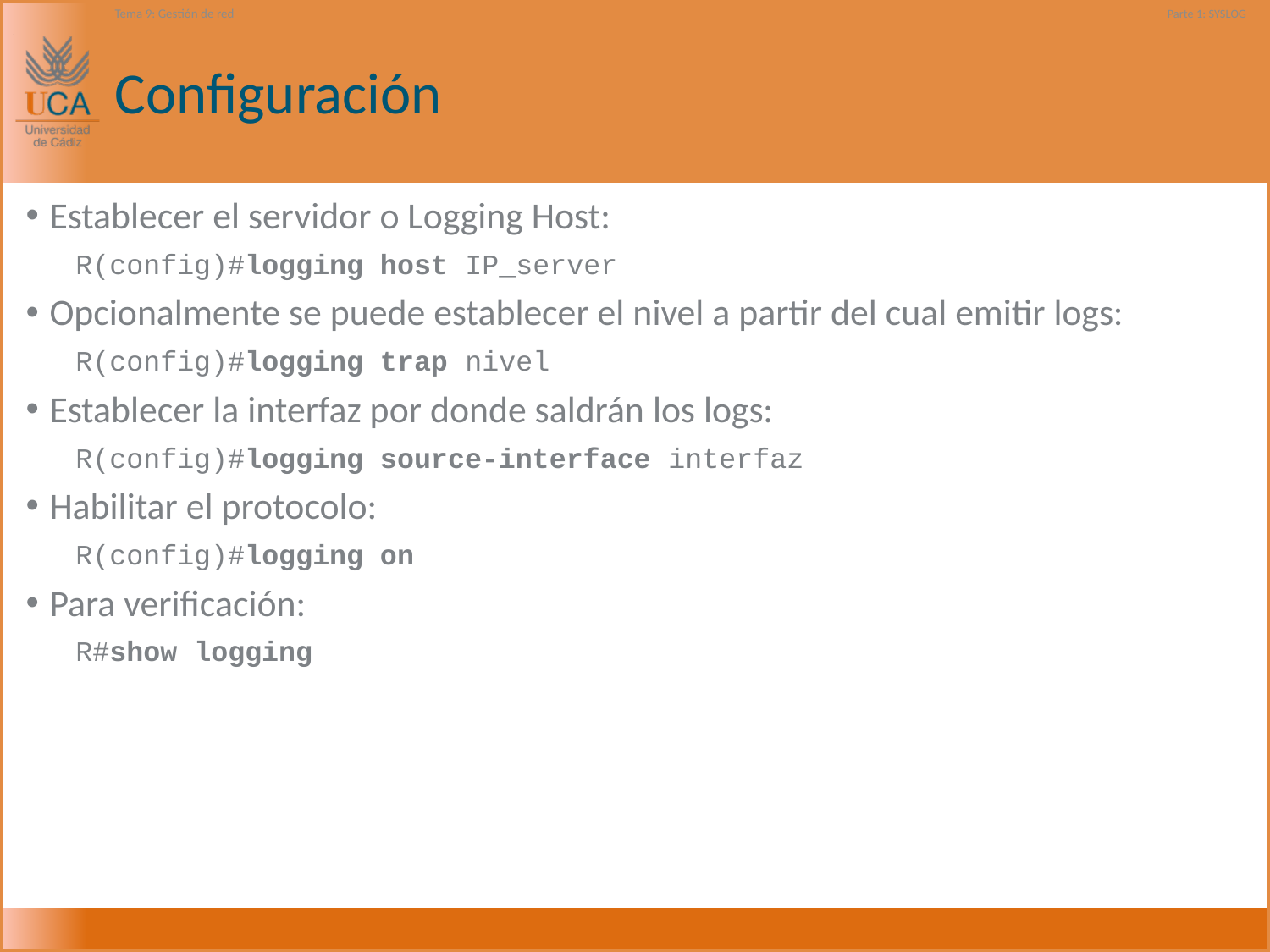

Tema 9: Gestión de red
Parte 1: SYSLOG

# Configuración
Establecer el servidor o Logging Host:
R(config)#logging host IP_server
Opcionalmente se puede establecer el nivel a partir del cual emitir logs:
R(config)#logging trap nivel
Establecer la interfaz por donde saldrán los logs:
R(config)#logging source-interface interfaz
Habilitar el protocolo:
R(config)#logging on
Para verificación:
R#show logging